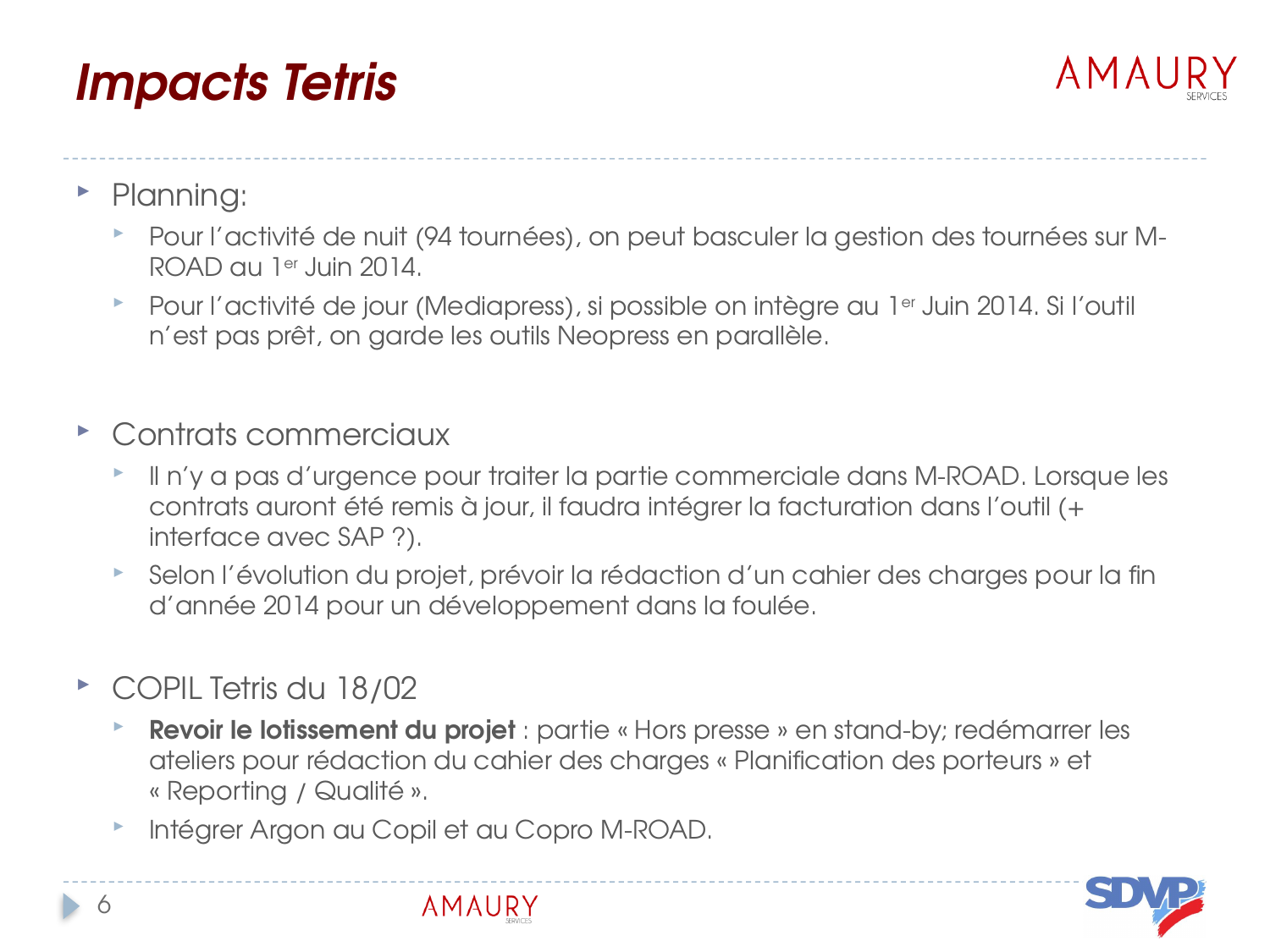

# Impacts Tetris
Planning:
Pour l’activité de nuit (94 tournées), on peut basculer la gestion des tournées sur M-ROAD au 1er Juin 2014.
Pour l’activité de jour (Mediapress), si possible on intègre au 1er Juin 2014. Si l’outil n’est pas prêt, on garde les outils Neopress en parallèle.

Contrats commerciaux
Il n’y a pas d’urgence pour traiter la partie commerciale dans M-ROAD. Lorsque les contrats auront été remis à jour, il faudra intégrer la facturation dans l’outil (+ interface avec SAP ?).
Selon l’évolution du projet, prévoir la rédaction d’un cahier des charges pour la fin d’année 2014 pour un développement dans la foulée.

COPIL Tetris du 18/02
Revoir le lotissement du projet : partie « Hors presse » en stand-by; redémarrer les ateliers pour rédaction du cahier des charges « Planification des porteurs » et « Reporting / Qualité ».
Intégrer Argon au Copil et au Copro M-ROAD.

6